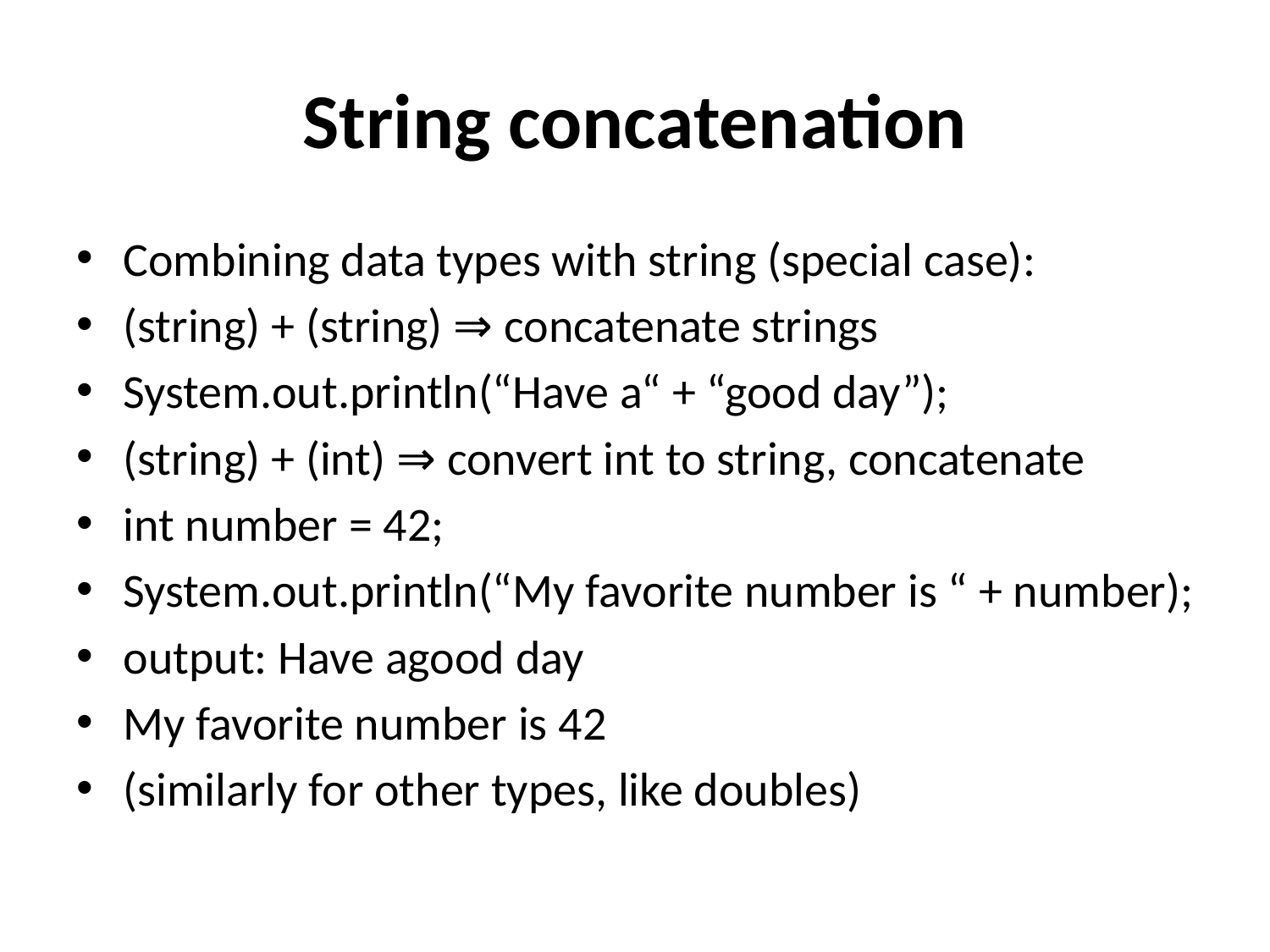

# String concatenation
Combining data types with string (special case):
(string) + (string) ⇒ concatenate strings
System.out.println(“Have a“ + “good day”);
(string) + (int) ⇒ convert int to string, concatenate
int number = 42;
System.out.println(“My favorite number is “ + number);
output: Have agood day
My favorite number is 42
(similarly for other types, like doubles)